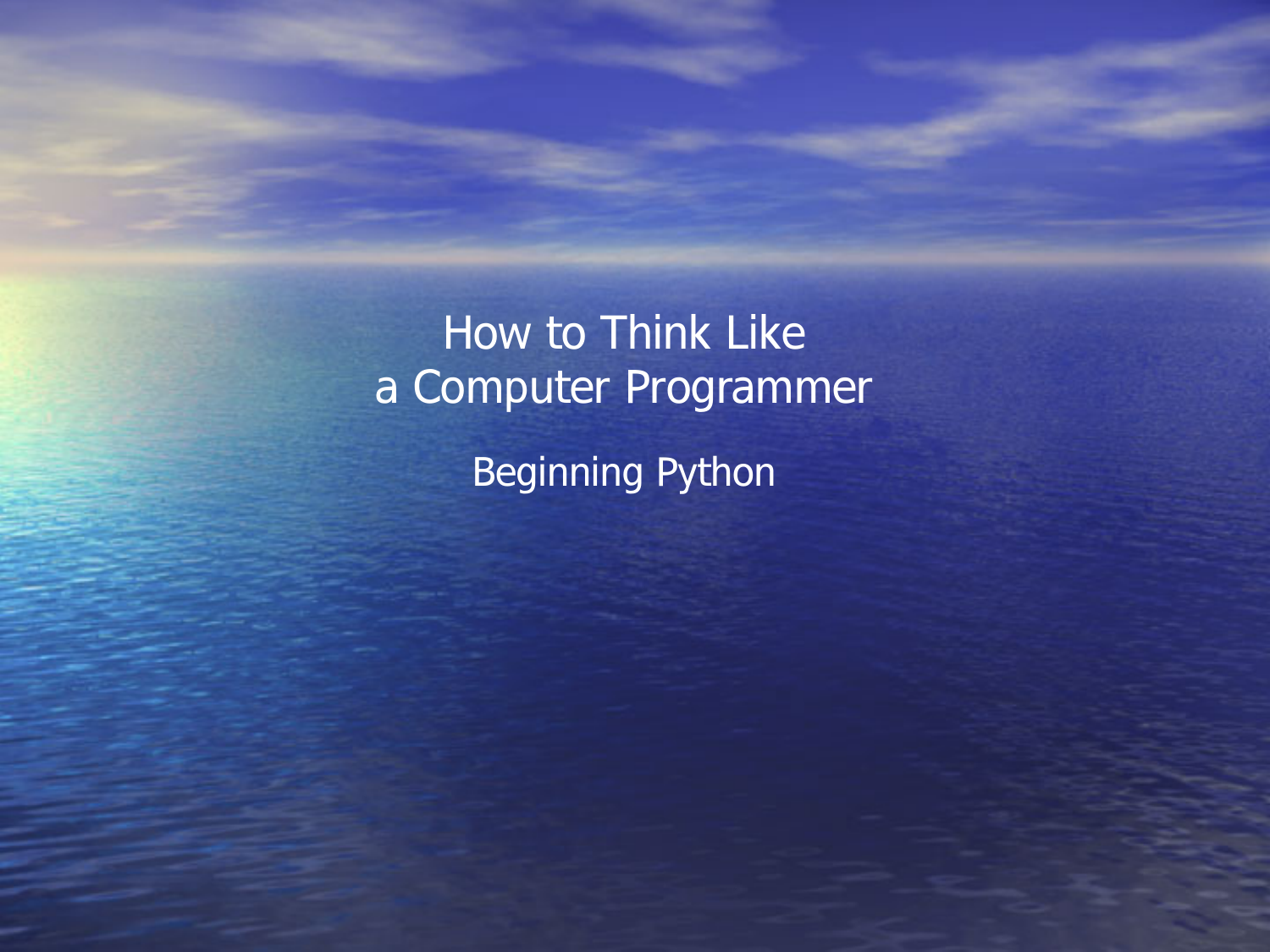

How to Think Like
a Computer Programmer
Beginning Python